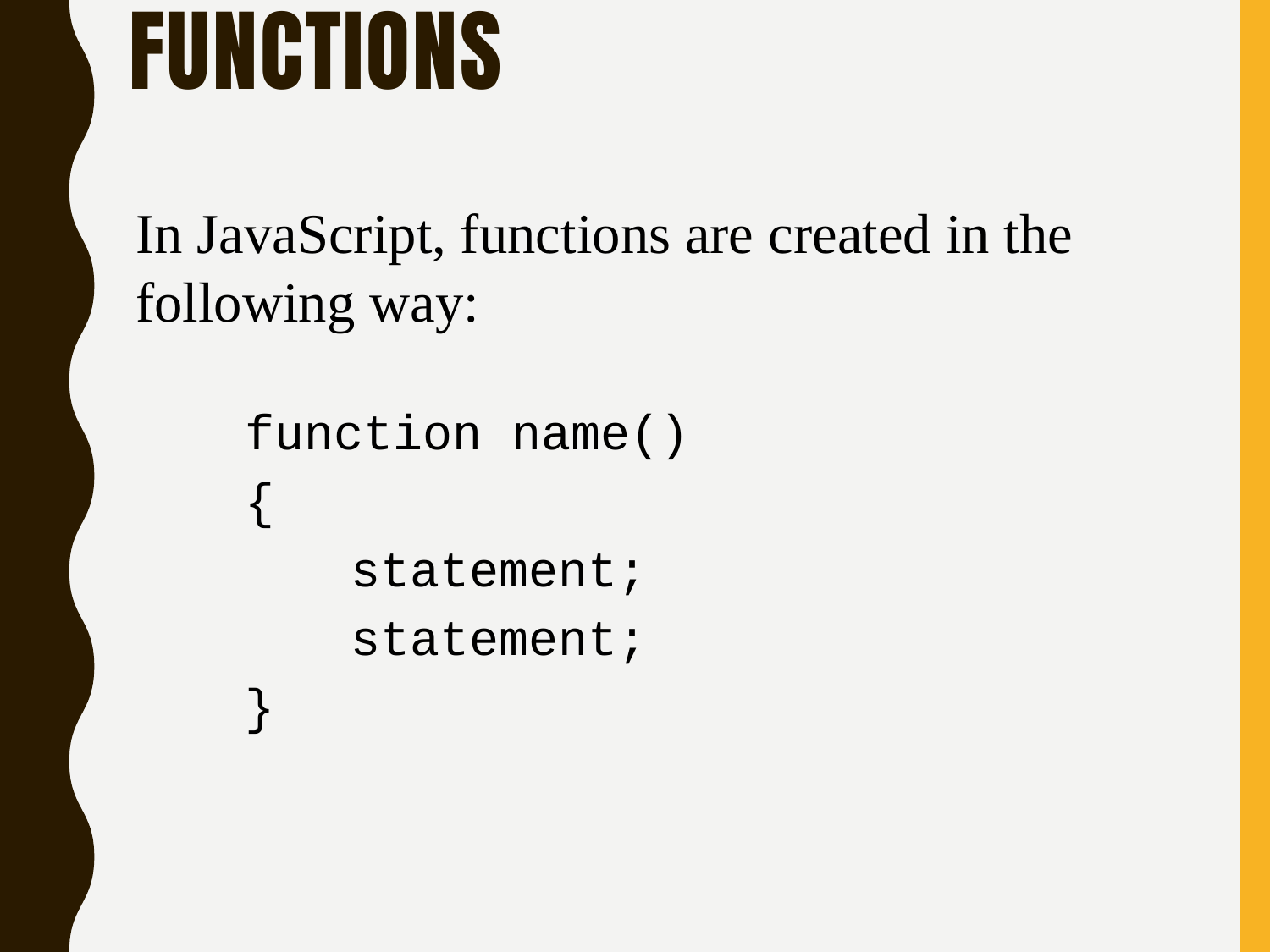

# functions
In JavaScript, functions are created in the following way:
|  | function name() |  |
| --- | --- | --- |
|  | { |  |
|  |  | statement; |
|  |  | statement; |
|  | } |  |